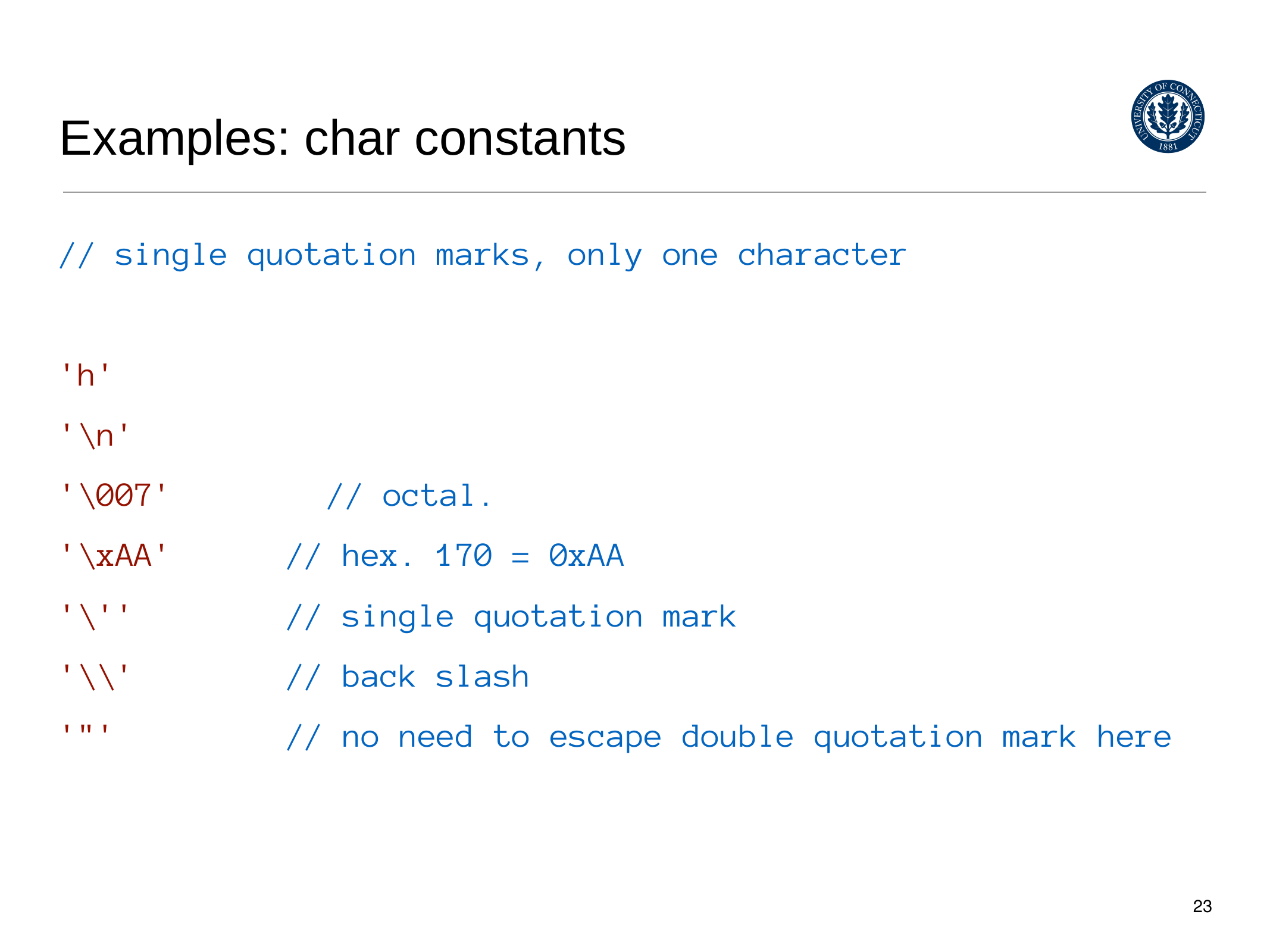

# Examples: char constants
// single quotation marks, only one character

'h'
'\n'
'\007'		// octal.
'\xAA'      // hex. 170 = 0xAA
'\''        // single quotation mark
'\\'        // back slash
'"'         // no need to escape double quotation mark here

23